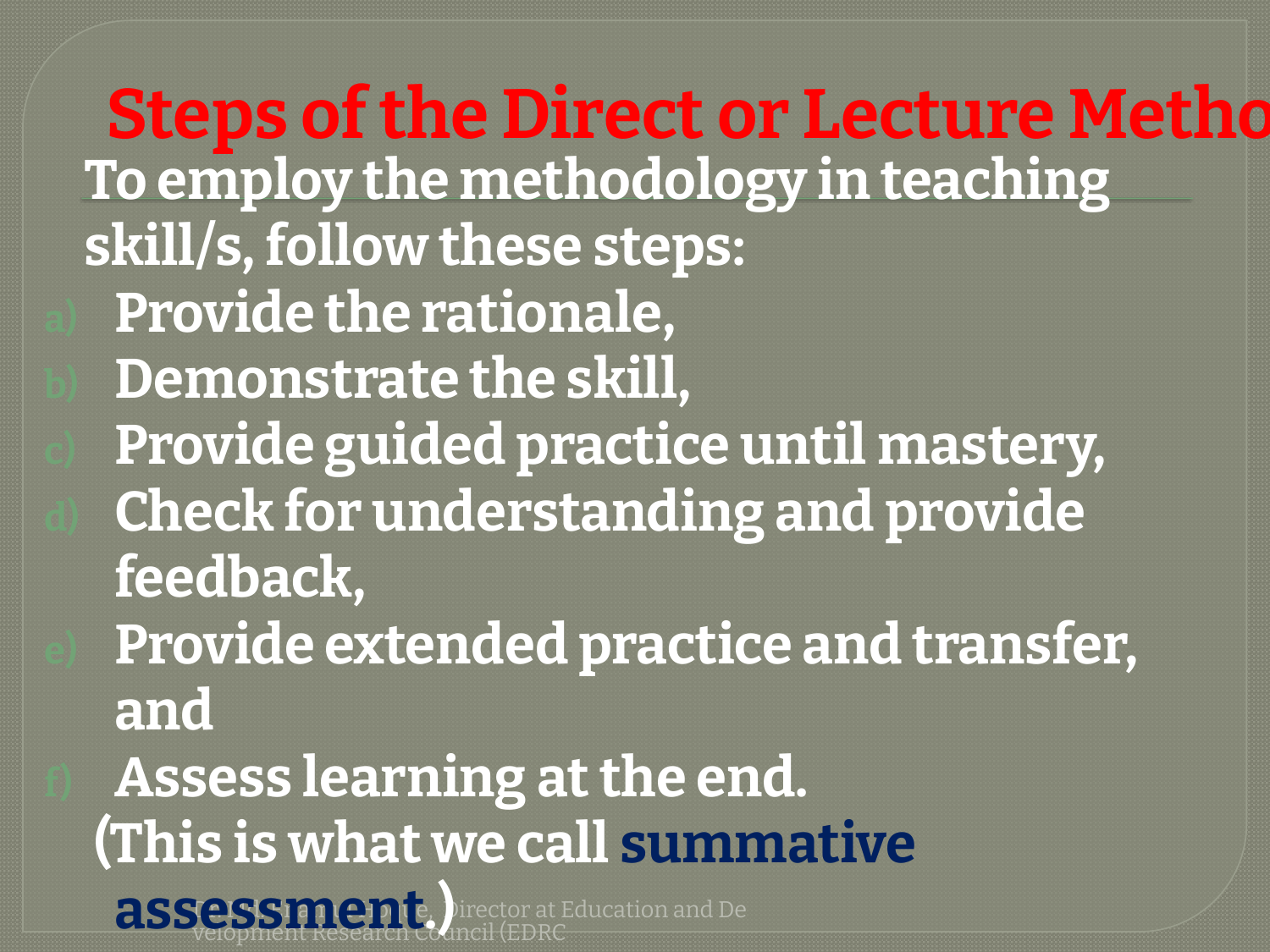

# Steps of the Direct or Lecture Method
		To employ the methodology in teaching skill/s, follow these steps:
Provide the rationale,
Demonstrate the skill,
Provide guided practice until mastery,
Check for understanding and provide feedback,
Provide extended practice and transfer, and
Assess learning at the end.
     (This is what we call summative assessment.)

Dr. Md. Enamul Hoque,  Director at Education and Development Research Council (EDRC